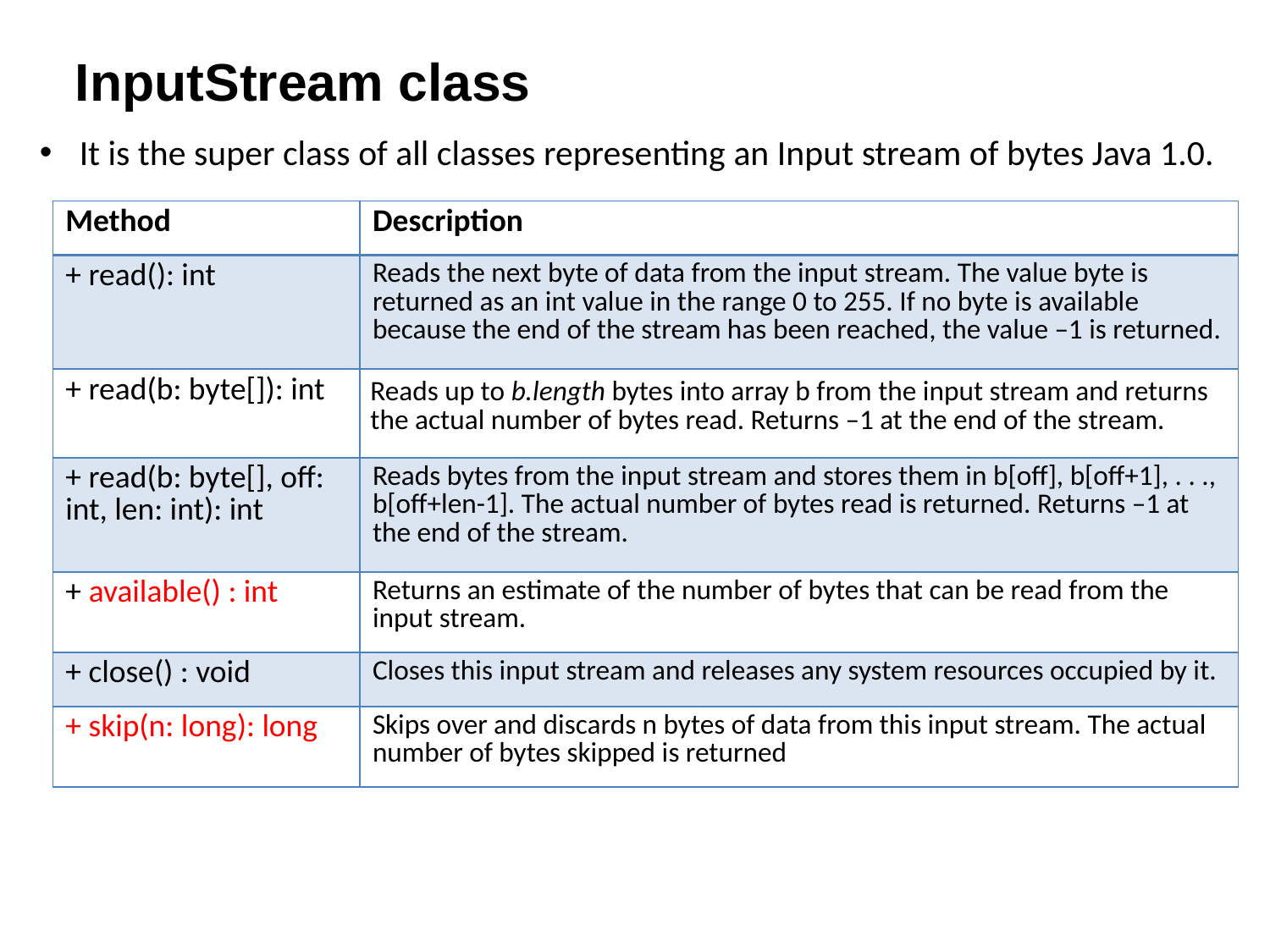

InputStream class
It is the super class of all classes representing an Input stream of bytes Java 1.0.

| Method | Description |
| --- | --- |
| + read(): int | Reads the next byte of data from the input stream. The value byte is returned as an int value in the range 0 to 255. If no byte is available because the end of the stream has been reached, the value –1 is returned. |
| + read(b: byte[]): int | Reads up to b.length bytes into array b from the input stream and returns the actual number of bytes read. Returns –1 at the end of the stream. |
| + read(b: byte[], off: int, len: int): int | Reads bytes from the input stream and stores them in b[off], b[off+1], . . ., b[off+len-1]. The actual number of bytes read is returned. Returns –1 at the end of the stream. |
| + available() : int | Returns an estimate of the number of bytes that can be read from the input stream. |
| + close() : void | Closes this input stream and releases any system resources occupied by it. |
| + skip(n: long): long | Skips over and discards n bytes of data from this input stream. The actual number of bytes skipped is returned |